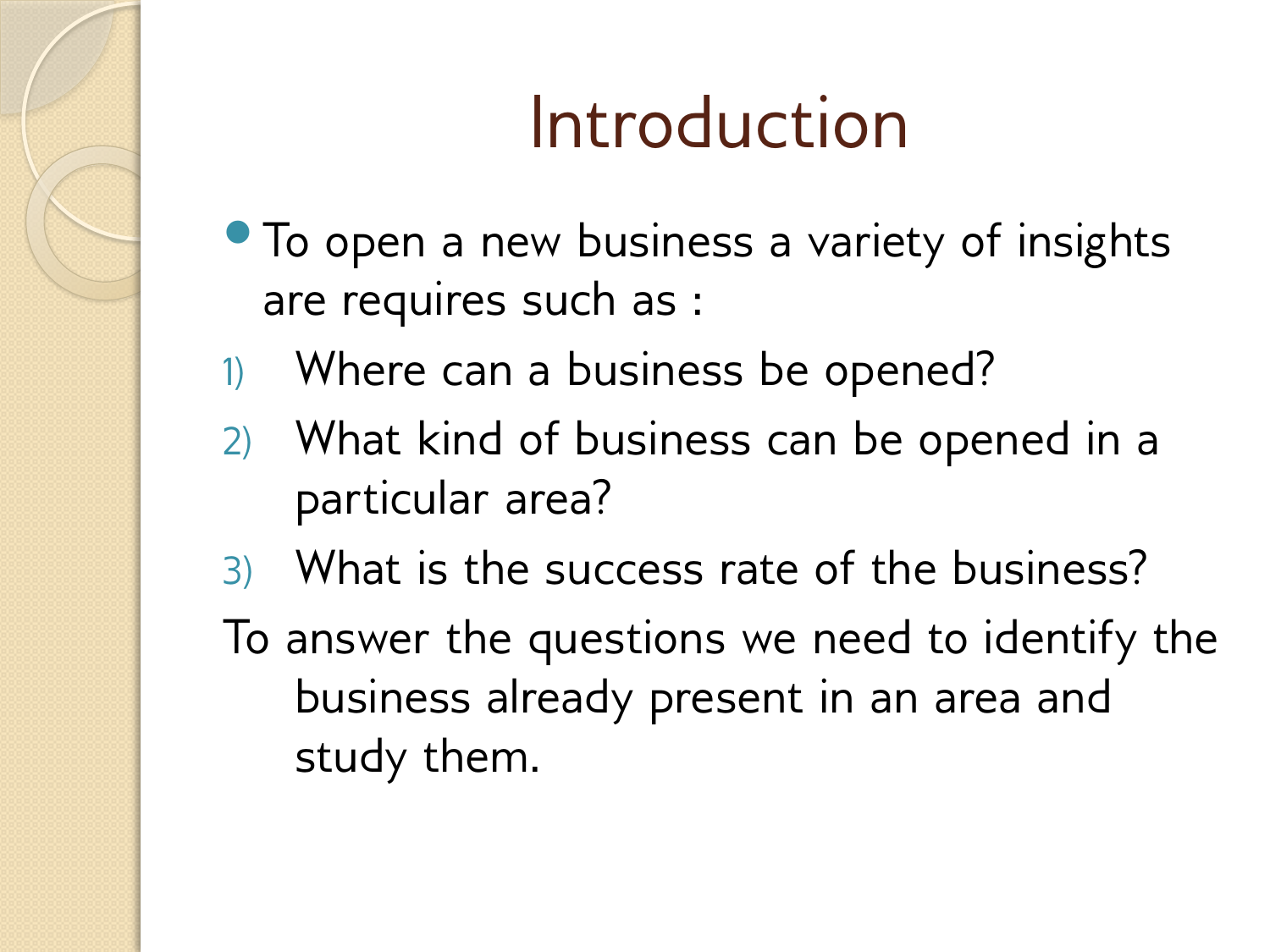

# Introduction
To open a new business a variety of insights are requires such as :
Where can a business be opened?
What kind of business can be opened in a particular area?
What is the success rate of the business?
To answer the questions we need to identify the business already present in an area and study them.